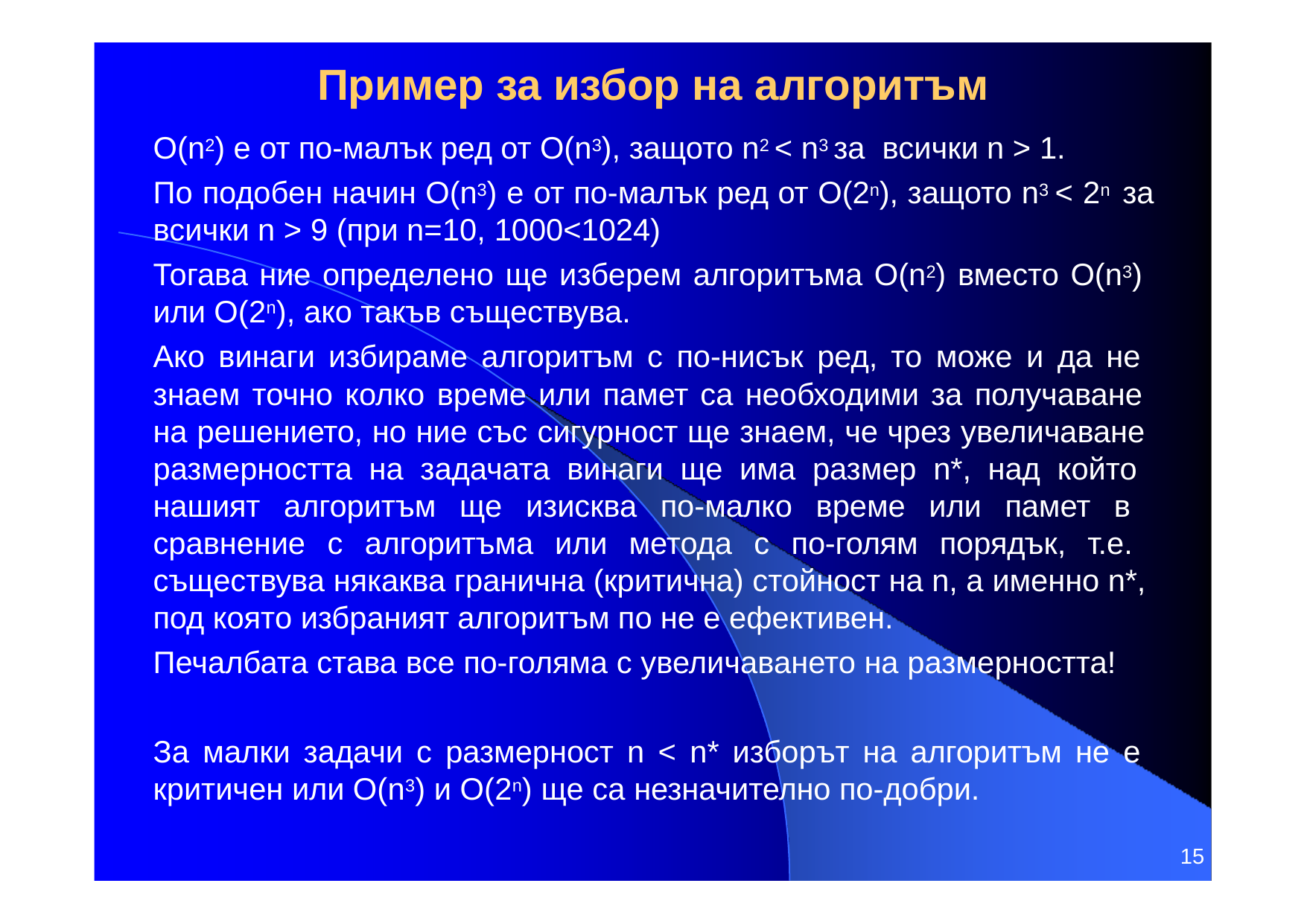

# Пример за избор на алгоритъм
О(n2) е от по-малък ред от О(n3), защото n2 < n3 за  всички n > 1.
По подобен начин О(n3) е от по-малък ред от О(2n), защото n3 < 2n  за всички n > 9 (при n=10, 1000<1024)
Тогава ние определено ще изберем алгоритъма О(n2) вместо О(n3)  или О(2n), ако такъв съществува.
Ако винаги избираме алгоритъм с по-нисък ред, то може и да не  знаем точно колко време или памет са необходими за получаване  на решението, но ние със сигурност ще знаем, че чрез увеличаване  размерността на задачата винаги ще има размер n*, над който  нашият алгоритъм ще изисква по-малко време или памет в  сравнение с алгоритъма или метода с по-голям порядък, т.е.  съществува някаква гранична (критична) стойност на n, а именно n*,  под която избраният алгоритъм по не е ефективен.
Печалбата става все по-голяма с увеличаването на размерността!

За малки задачи с размерност n < n* изборът на алгоритъм не е  критичен или О(n3) и О(2n) ще са незначително по-добри.

15